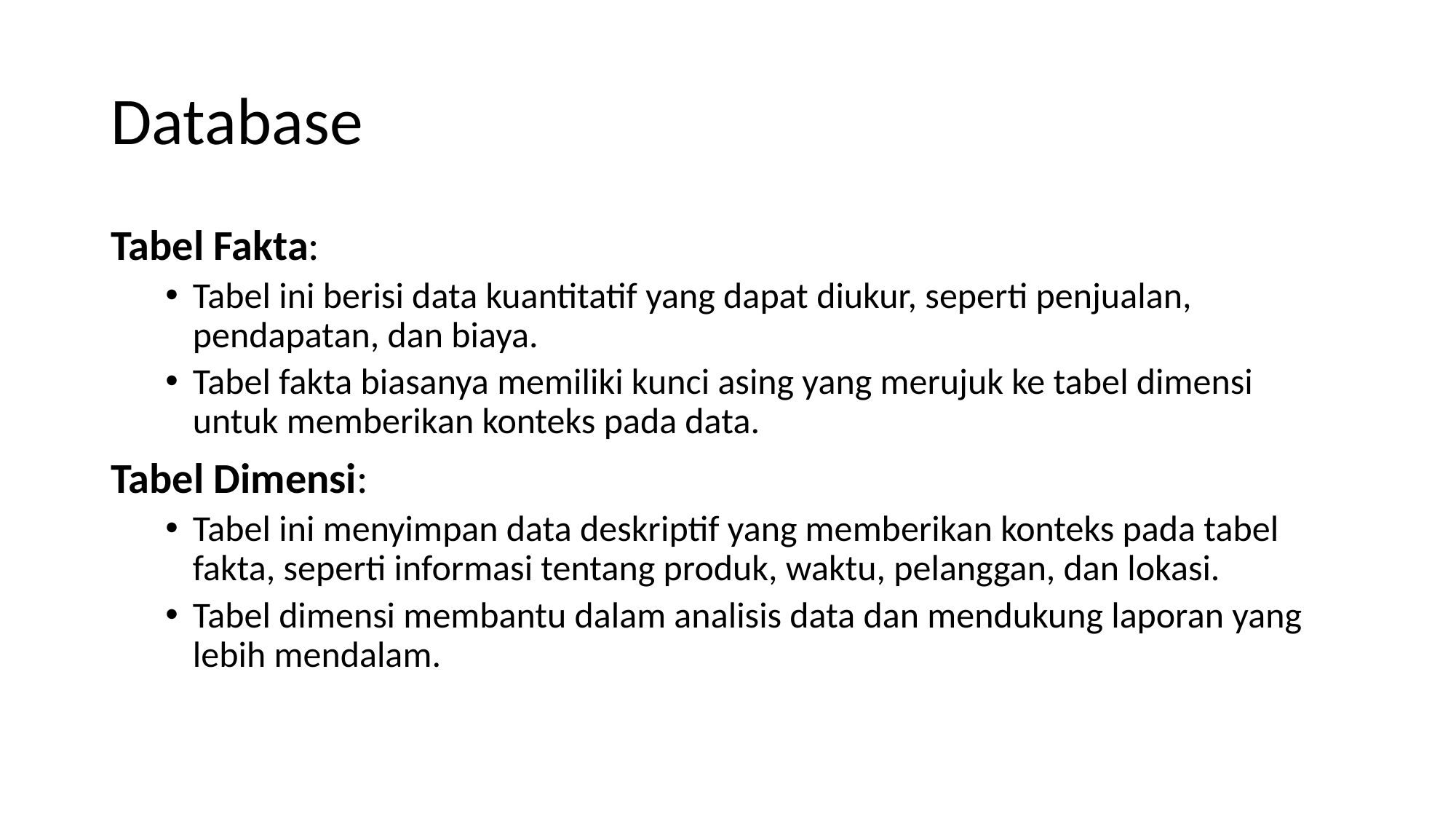

# Database
Tabel Fakta:
Tabel ini berisi data kuantitatif yang dapat diukur, seperti penjualan, pendapatan, dan biaya.
Tabel fakta biasanya memiliki kunci asing yang merujuk ke tabel dimensi untuk memberikan konteks pada data.
Tabel Dimensi:
Tabel ini menyimpan data deskriptif yang memberikan konteks pada tabel fakta, seperti informasi tentang produk, waktu, pelanggan, dan lokasi.
Tabel dimensi membantu dalam analisis data dan mendukung laporan yang lebih mendalam.